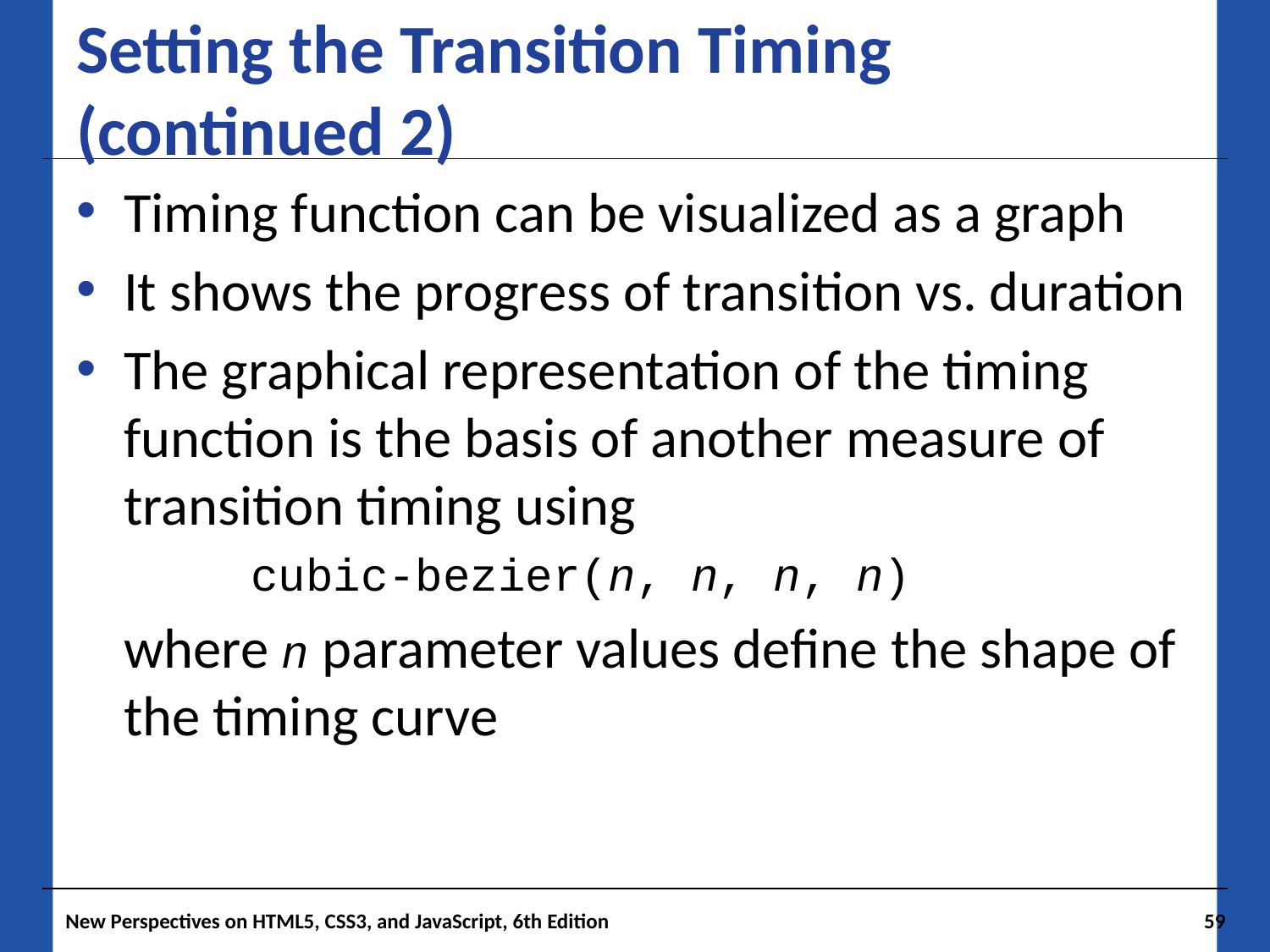

# Setting the Transition Timing (continued 2)
Timing function can be visualized as a graph
It shows the progress of transition vs. duration
The graphical representation of the timing function is the basis of another measure of transition timing using
	cubic-bezier(n, n, n, n)
where n parameter values define the shape of the timing curve
New Perspectives on HTML5, CSS3, and JavaScript, 6th Edition
59